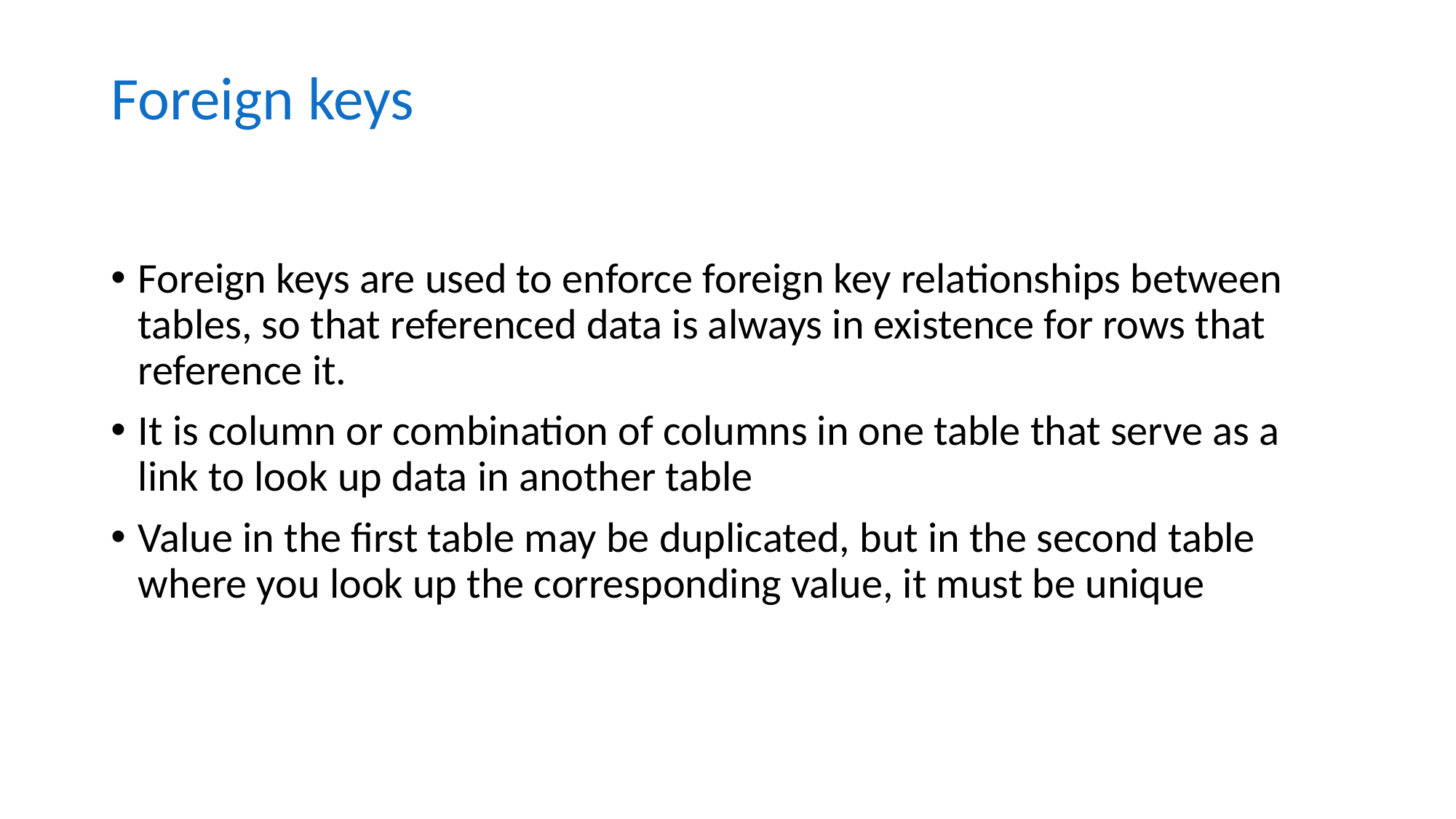

# Foreign keys

Foreign keys are used to enforce foreign key relationships between tables, so that referenced data is always in existence for rows that reference it.
It is column or combination of columns in one table that serve as a link to look up data in another table
Value in the first table may be duplicated, but in the second table where you look up the corresponding value, it must be unique